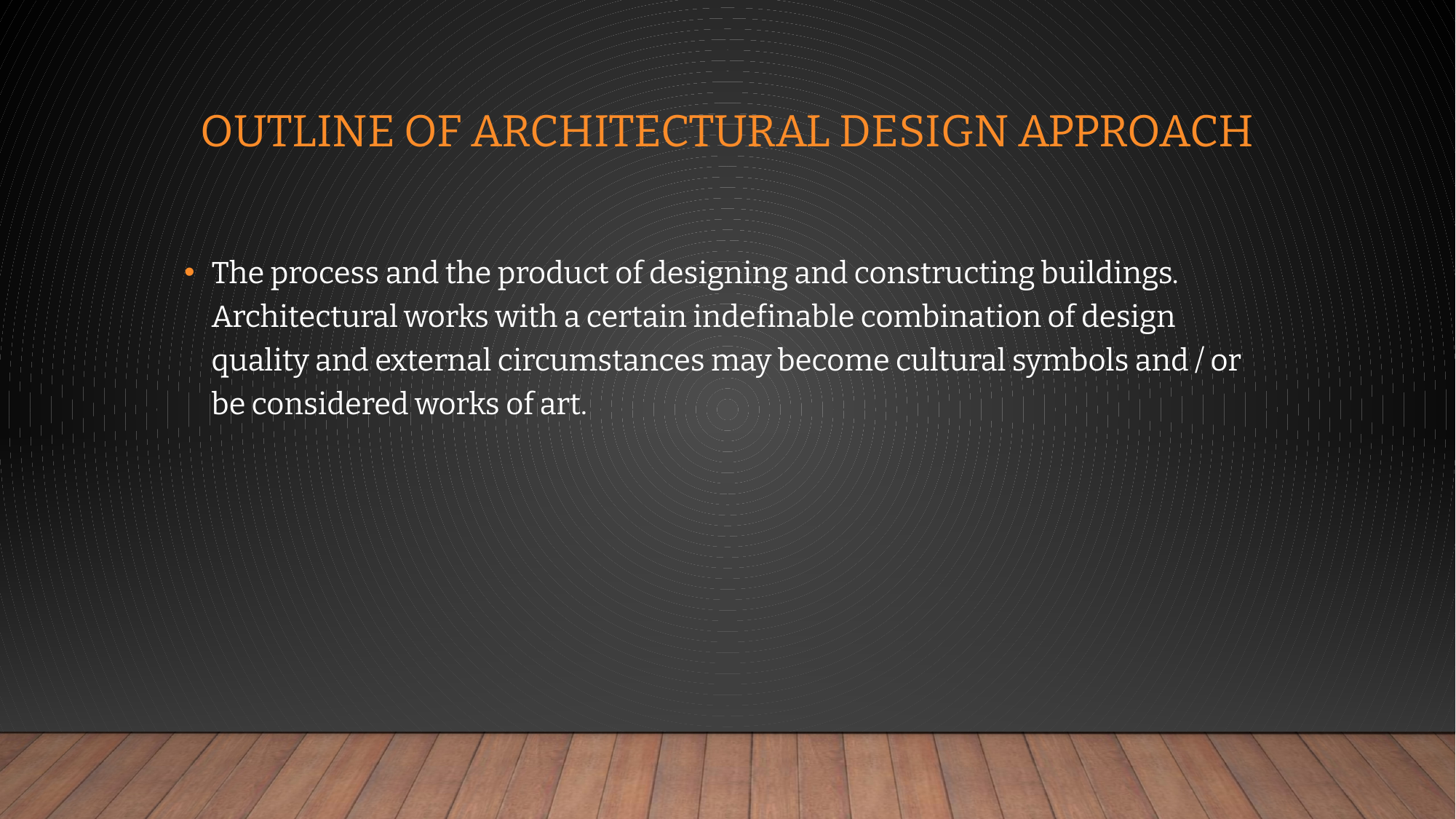

# Outline of architectural design approach
The process and the product of designing and constructing buildings. Architectural works with a certain indefinable combination of design quality and external circumstances may become cultural symbols and / or be considered works of art.